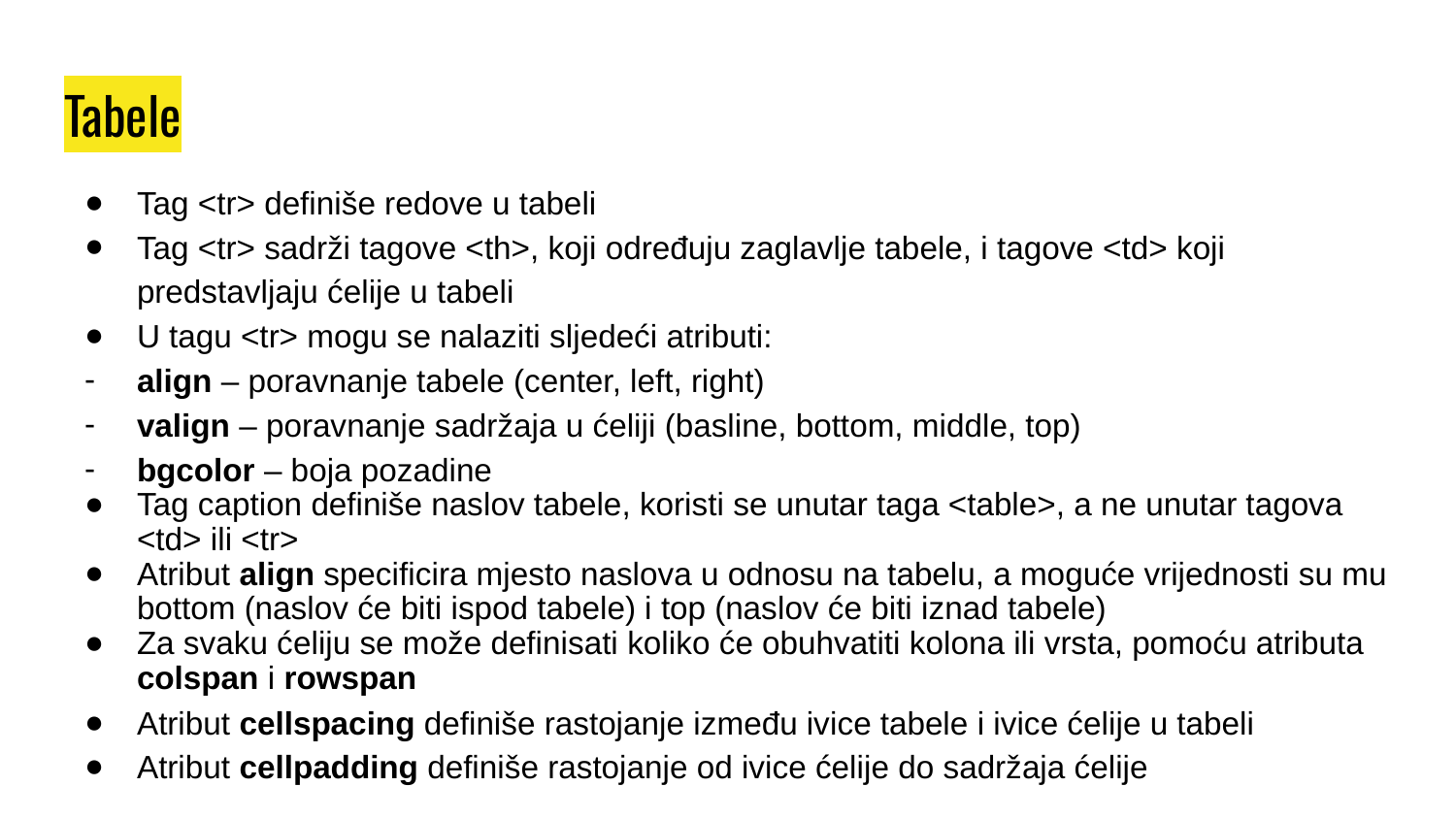

# Tabele
Tag <tr> definiše redove u tabeli
Tag <tr> sadrži tagove <th>, koji određuju zaglavlje tabele, i tagove <td> koji predstavljaju ćelije u tabeli
U tagu <tr> mogu se nalaziti sljedeći atributi:
align – poravnanje tabele (center, left, right)
valign – poravnanje sadržaja u ćeliji (basline, bottom, middle, top)
bgcolor – boja pozadine
Tag caption definiše naslov tabele, koristi se unutar taga <table>, a ne unutar tagova <td> ili <tr>
Atribut align specificira mjesto naslova u odnosu na tabelu, a moguće vrijednosti su mu bottom (naslov će biti ispod tabele) i top (naslov će biti iznad tabele)
Za svaku ćeliju se može definisati koliko će obuhvatiti kolona ili vrsta, pomoću atributa colspan i rowspan
Atribut cellspacing definiše rastojanje između ivice tabele i ivice ćelije u tabeli
Atribut cellpadding definiše rastojanje od ivice ćelije do sadržaja ćelije